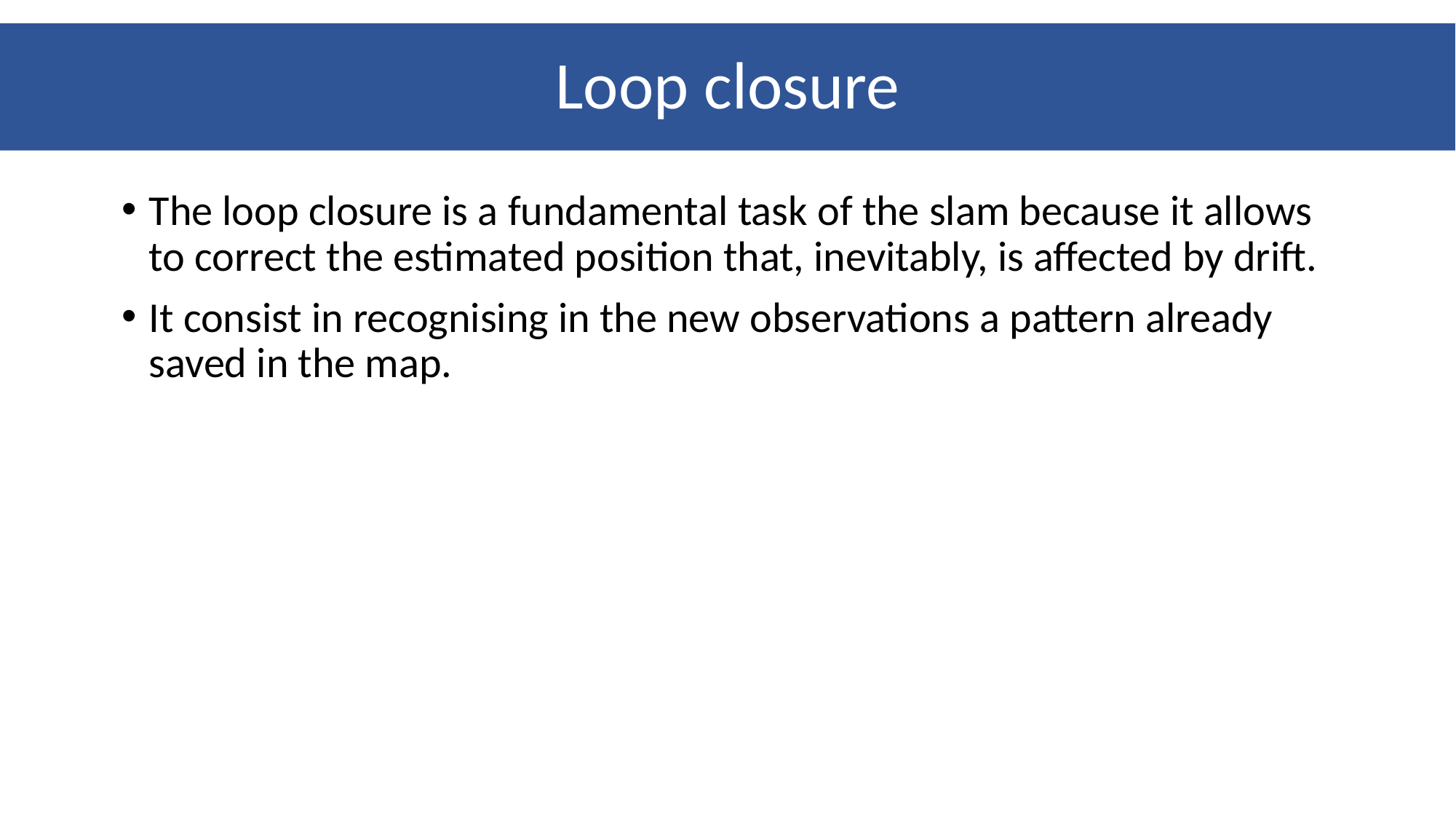

Loop closure
The loop closure is a fundamental task of the slam because it allows to correct the estimated position that, inevitably, is affected by drift.
It consist in recognising in the new observations a pattern already saved in the map.